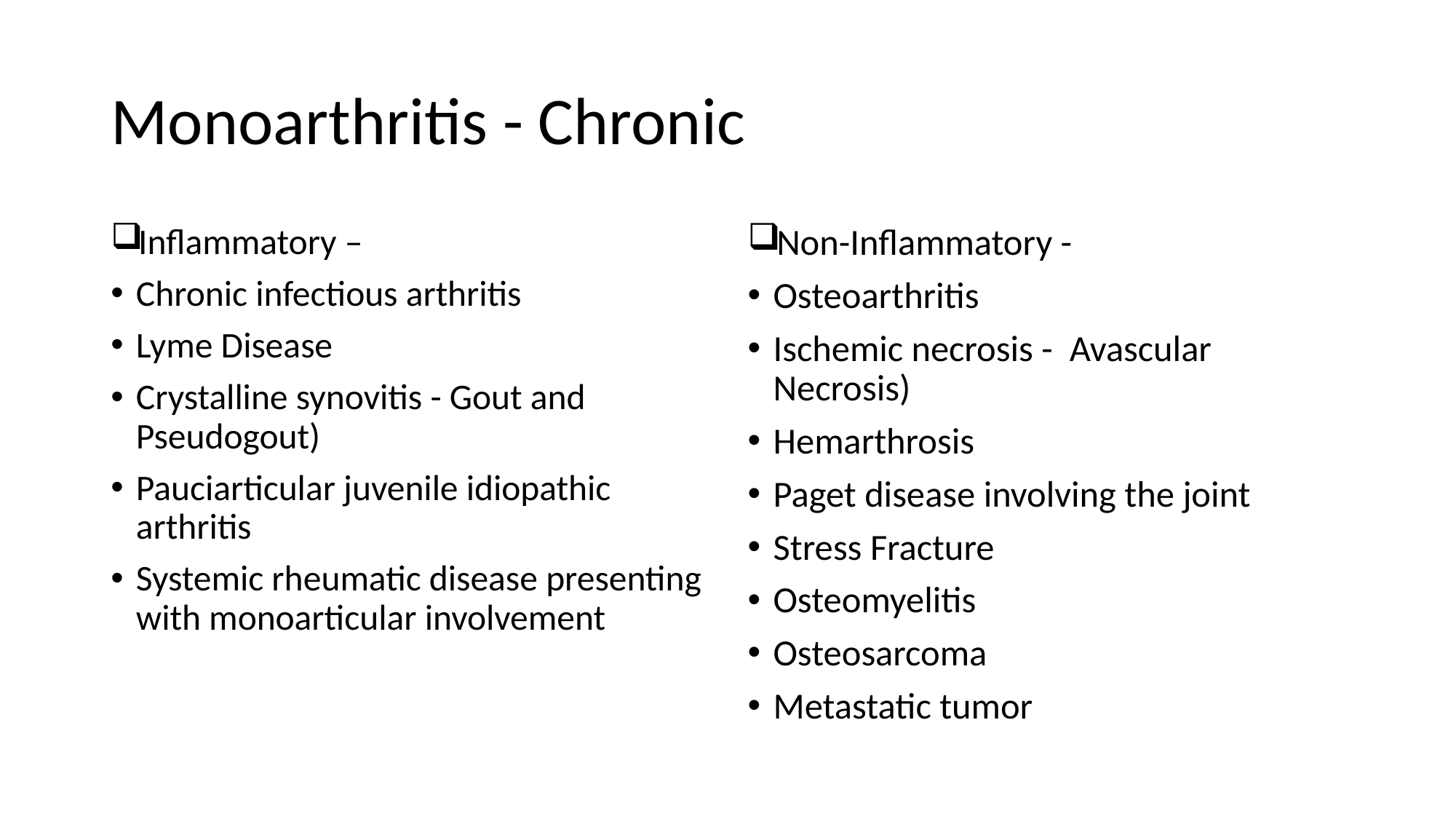

# Monoarthritis - Chronic
Inflammatory –
Chronic infectious arthritis
Lyme Disease
Crystalline synovitis - Gout and Pseudogout)
Pauciarticular juvenile idiopathic arthritis
Systemic rheumatic disease presenting with monoarticular involvement

Non-Inflammatory -
Osteoarthritis
Ischemic necrosis -  Avascular Necrosis)
Hemarthrosis
Paget disease involving the joint
Stress Fracture
Osteomyelitis
Osteosarcoma
Metastatic tumor